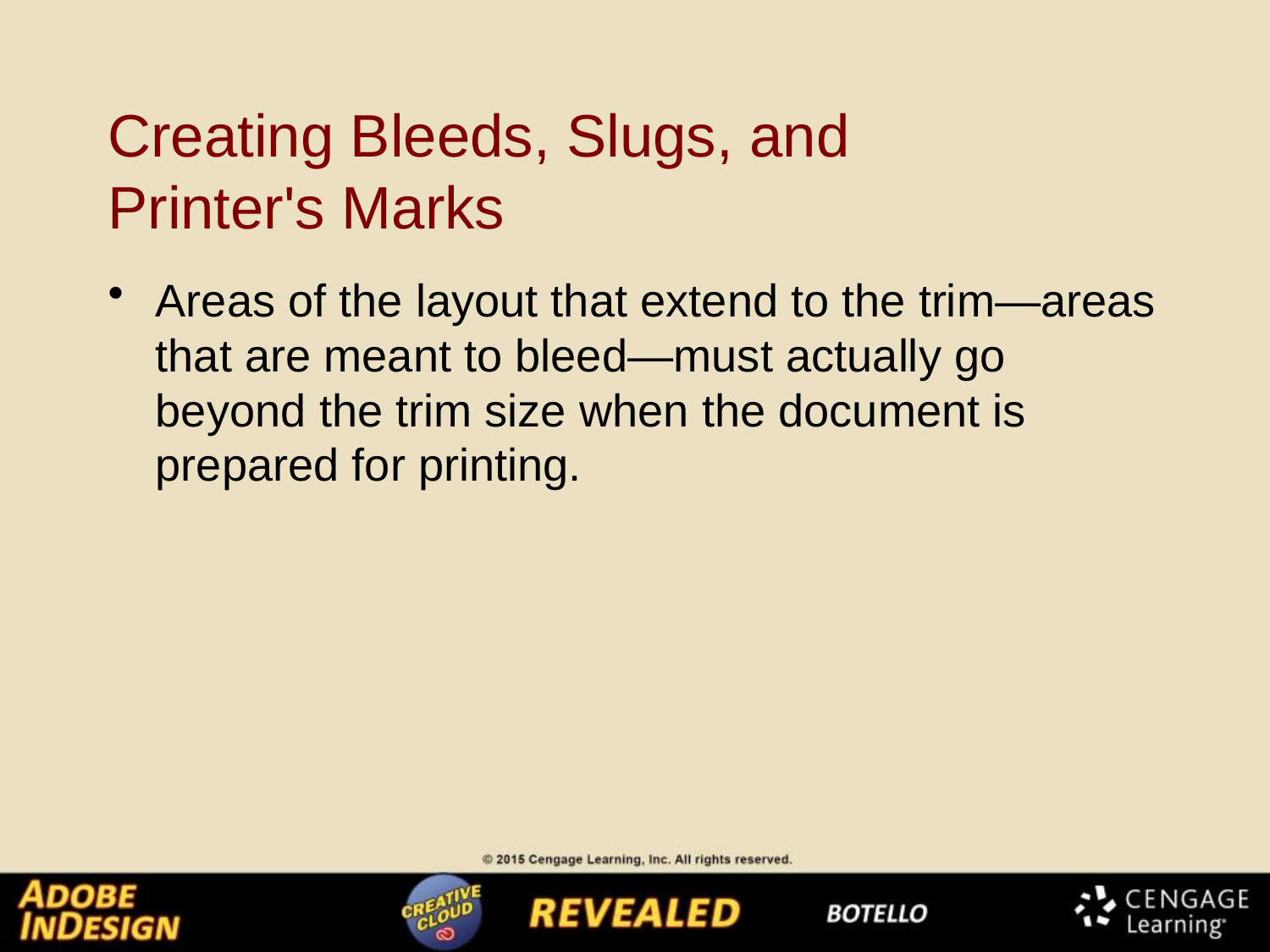

# Creating Bleeds, Slugs, and Printer's Marks
Areas of the layout that extend to the trim—areas that are meant to bleed—must actually go beyond the trim size when the document is prepared for printing.